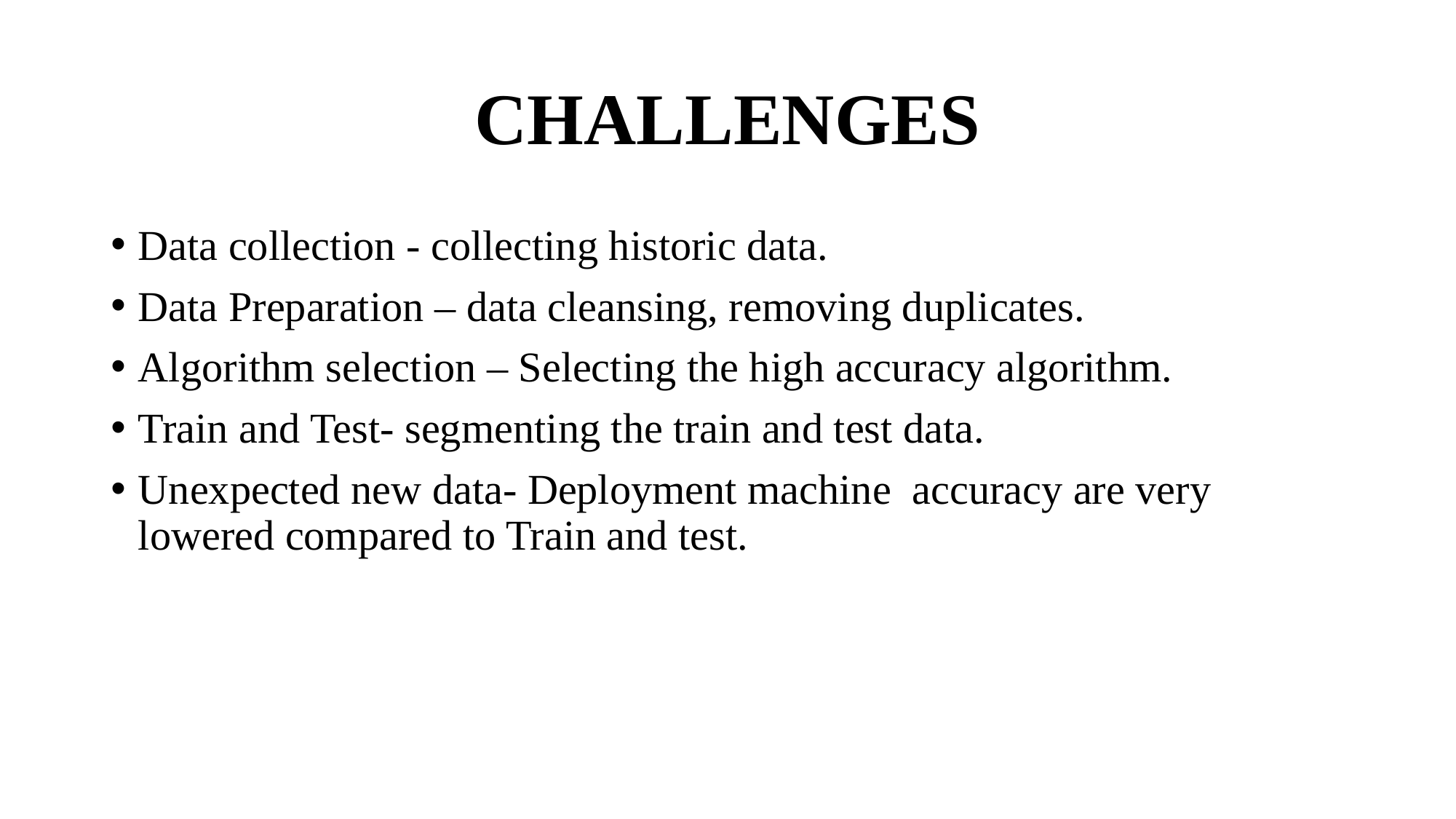

# CHALLENGES
Data collection - collecting historic data.
Data Preparation – data cleansing, removing duplicates.
Algorithm selection – Selecting the high accuracy algorithm.
Train and Test- segmenting the train and test data.
Unexpected new data- Deployment machine  accuracy are very lowered compared to Train and test.